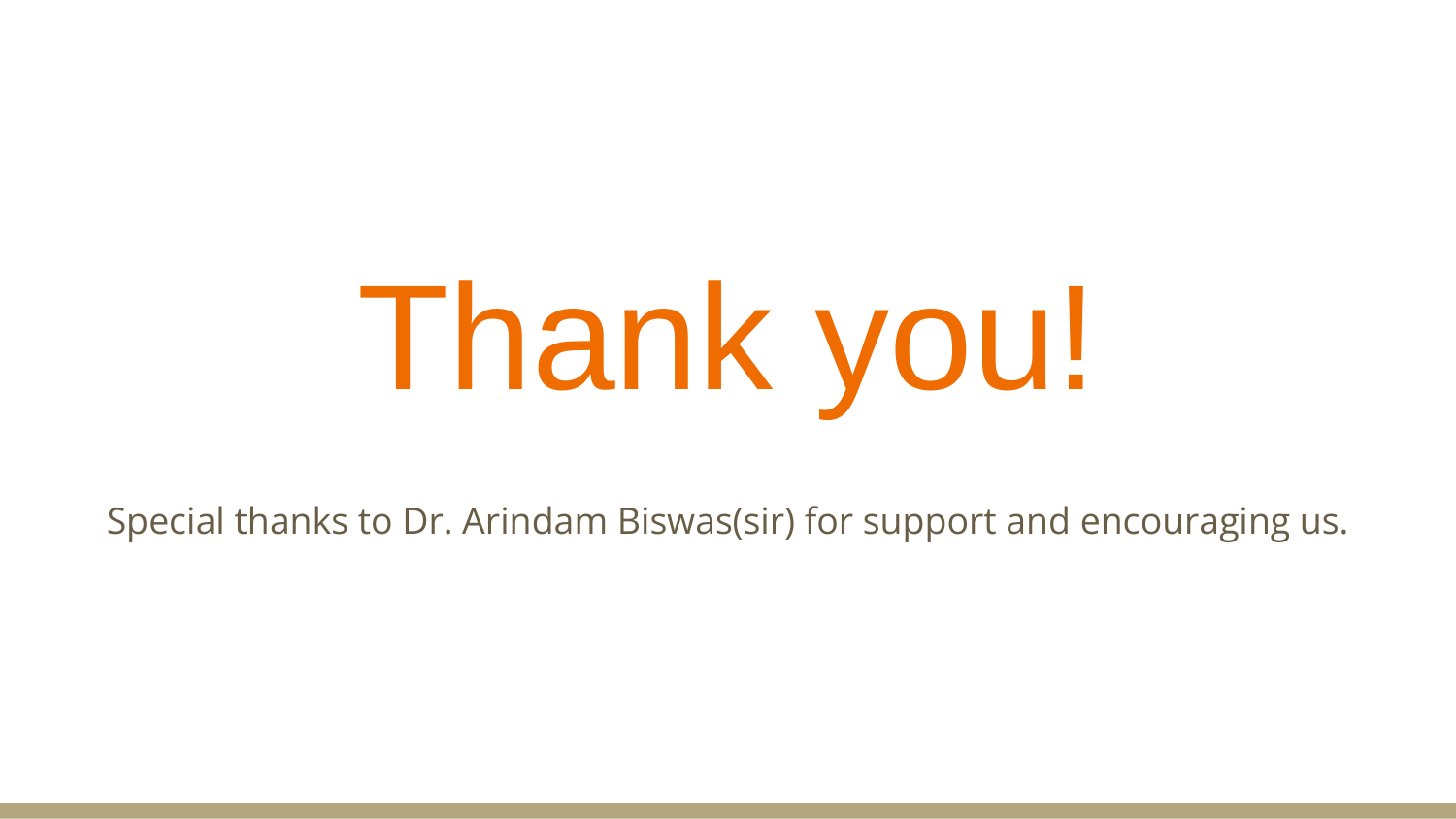

# Thank you!
Special thanks to Dr. Arindam Biswas(sir) for support and encouraging us.